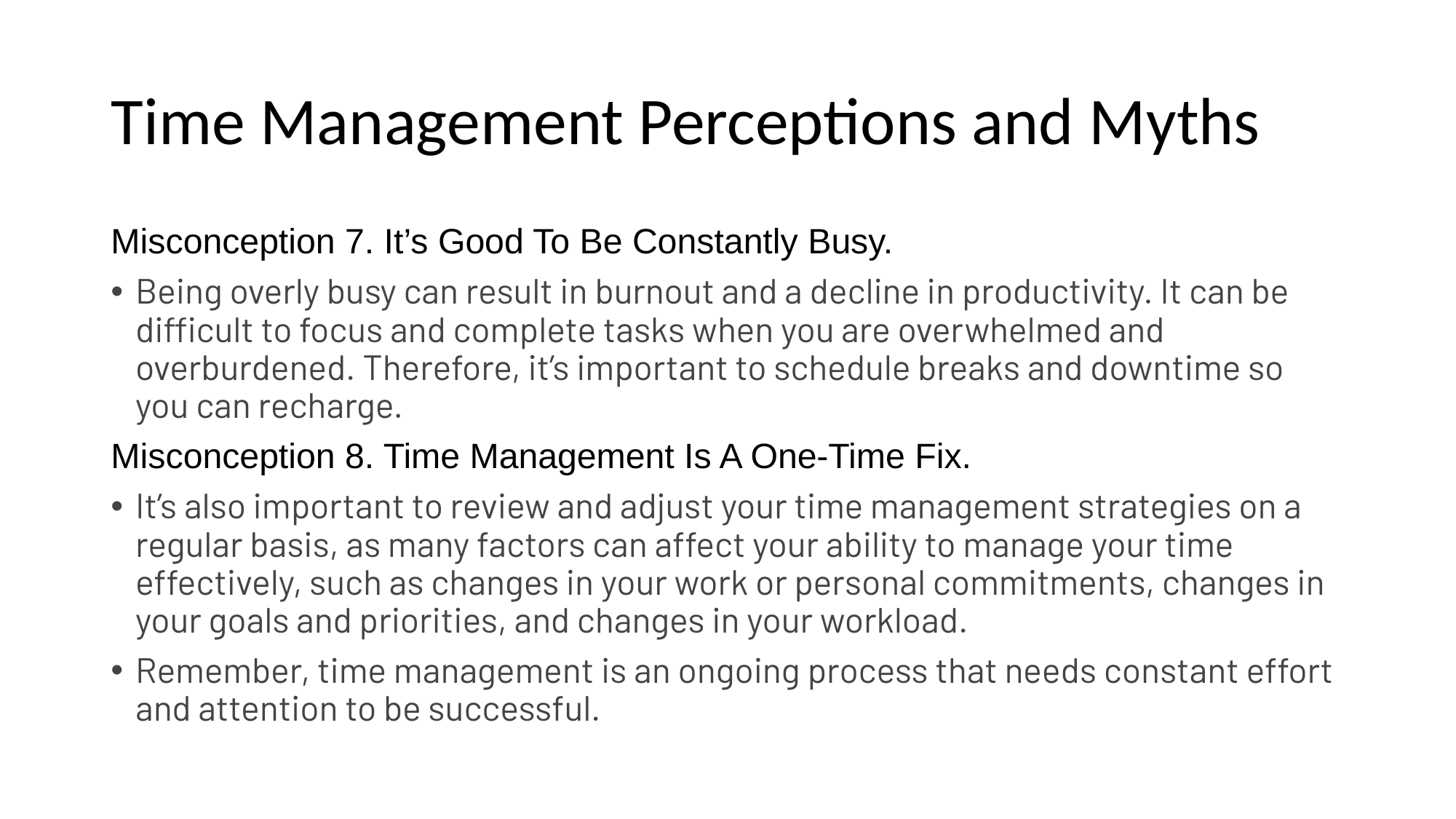

# Time Management Perceptions and Myths
Misconception 7. It’s Good To Be Constantly Busy.
Being overly busy can result in burnout and a decline in productivity. It can be difficult to focus and complete tasks when you are overwhelmed and overburdened. Therefore, it’s important to schedule breaks and downtime so you can recharge.
Misconception 8. Time Management Is A One-Time Fix.
It’s also important to review and adjust your time management strategies on a regular basis, as many factors can affect your ability to manage your time effectively, such as changes in your work or personal commitments, changes in your goals and priorities, and changes in your workload.
Remember, time management is an ongoing process that needs constant effort and attention to be successful.